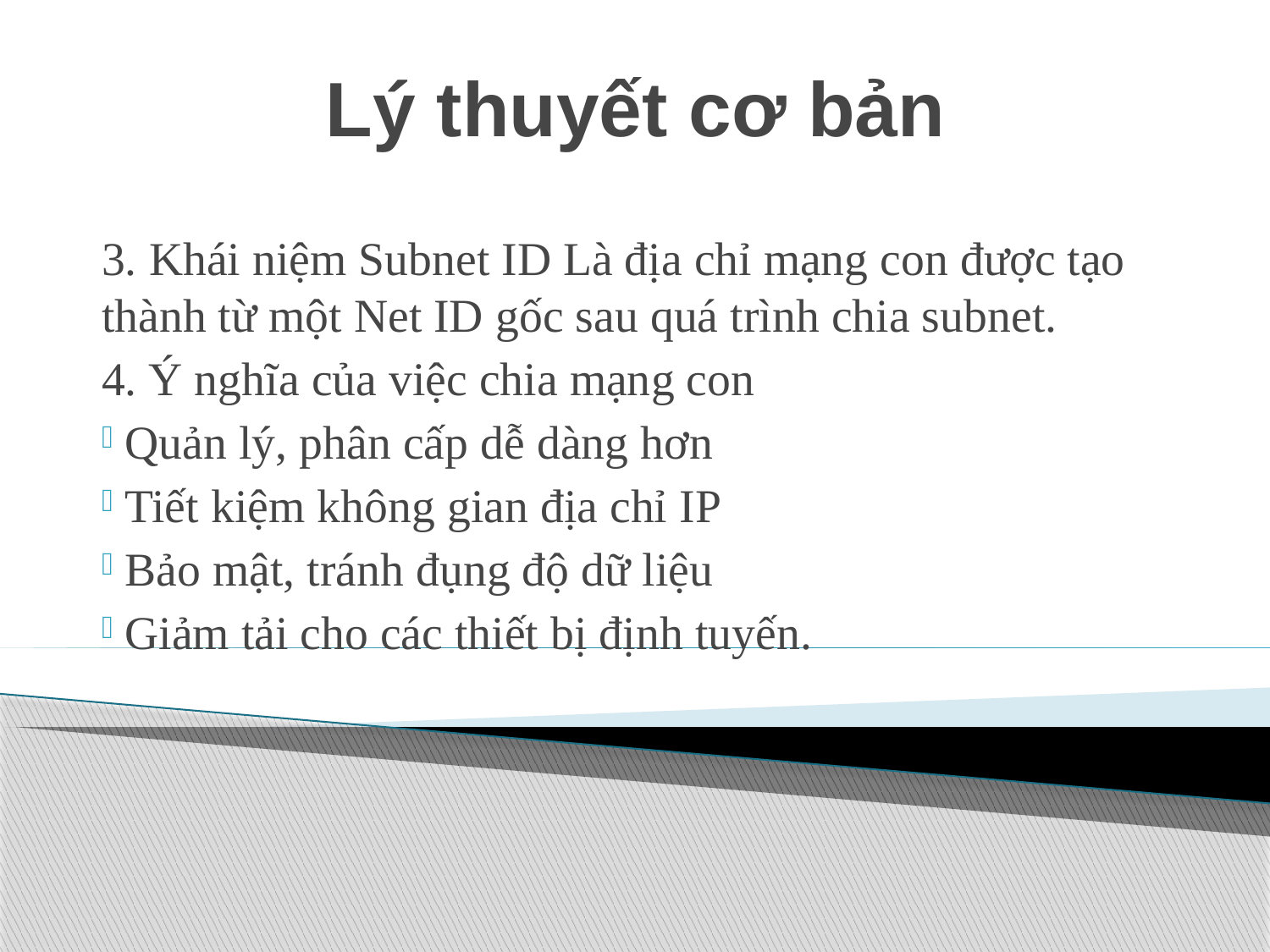

# Lý thuyết cơ bản
3. Khái niệm Subnet ID Là địa chỉ mạng con được tạo thành từ một Net ID gốc sau quá trình chia subnet.
4. Ý nghĩa của việc chia mạng con
 Quản lý, phân cấp dễ dàng hơn
 Tiết kiệm không gian địa chỉ IP
 Bảo mật, tránh đụng độ dữ liệu
 Giảm tải cho các thiết bị định tuyến.